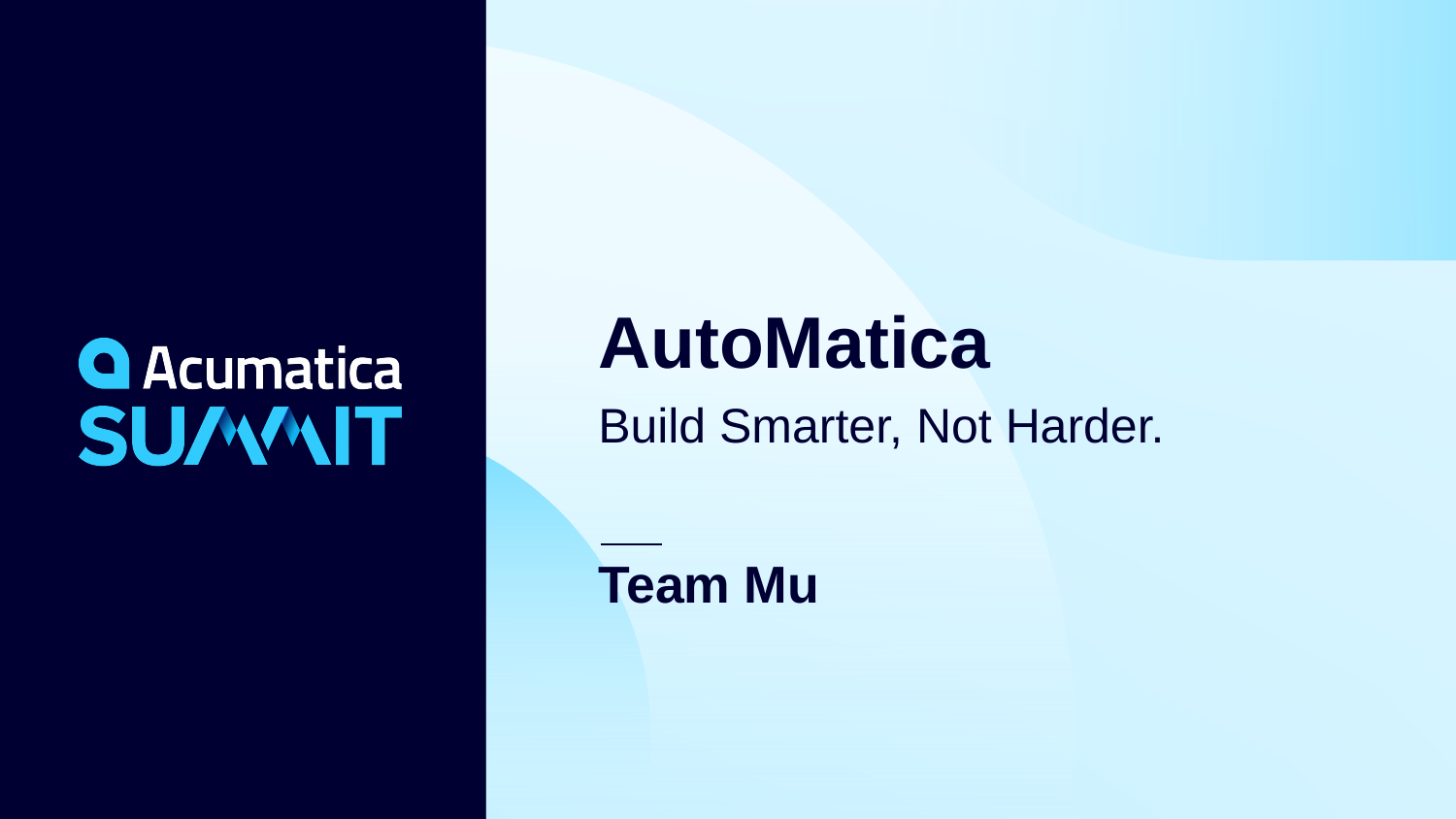

# AutoMatica
Build Smarter, Not Harder.
Team Mu